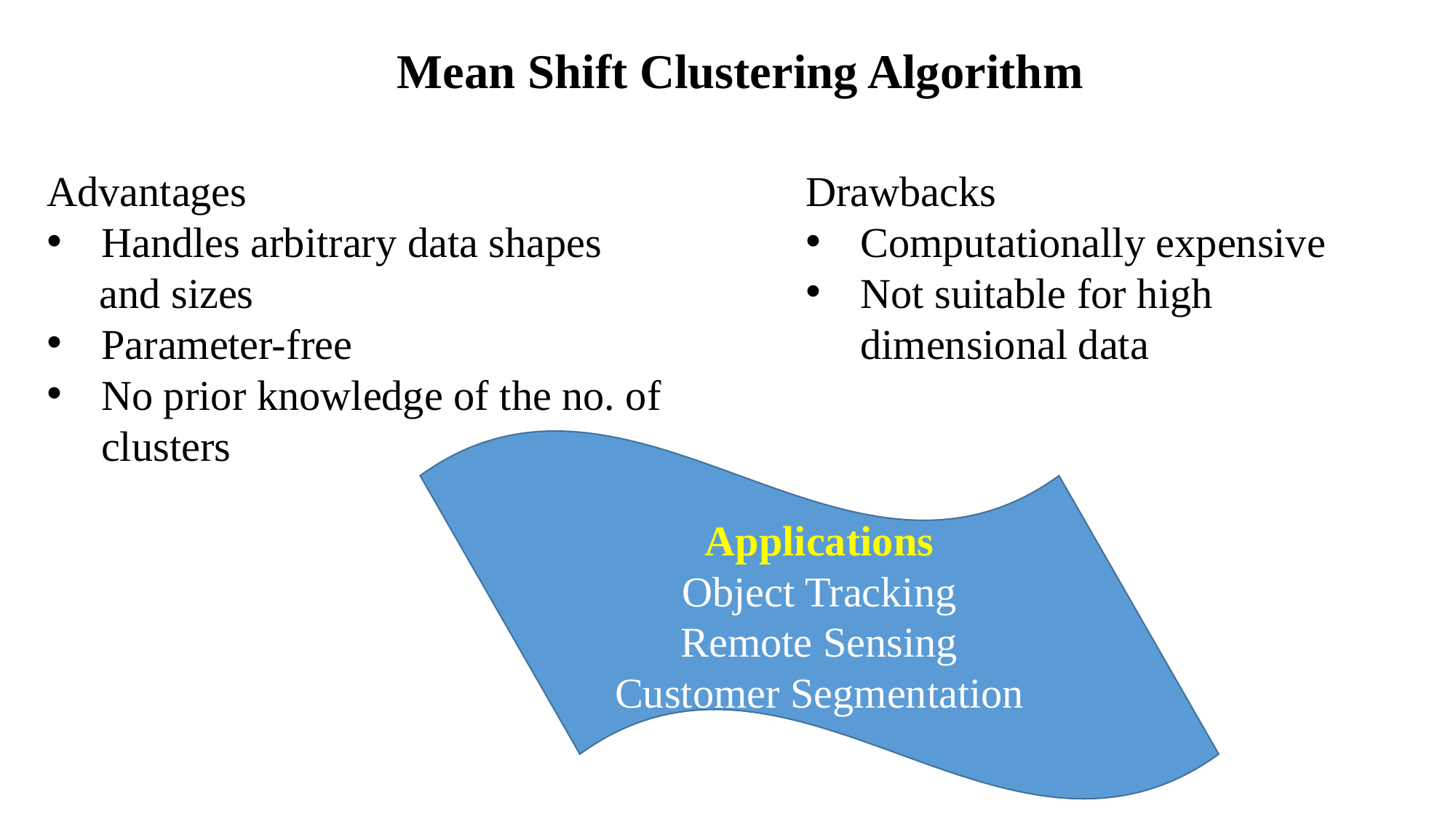

Mean Shift Clustering Algorithm
Advantages
Handles arbitrary data shapes
     and sizes
Parameter-free
No prior knowledge of the no. of clusters

Drawbacks
Computationally expensive
Not suitable for high dimensional data
Applications
Object Tracking
Remote Sensing
Customer Segmentation